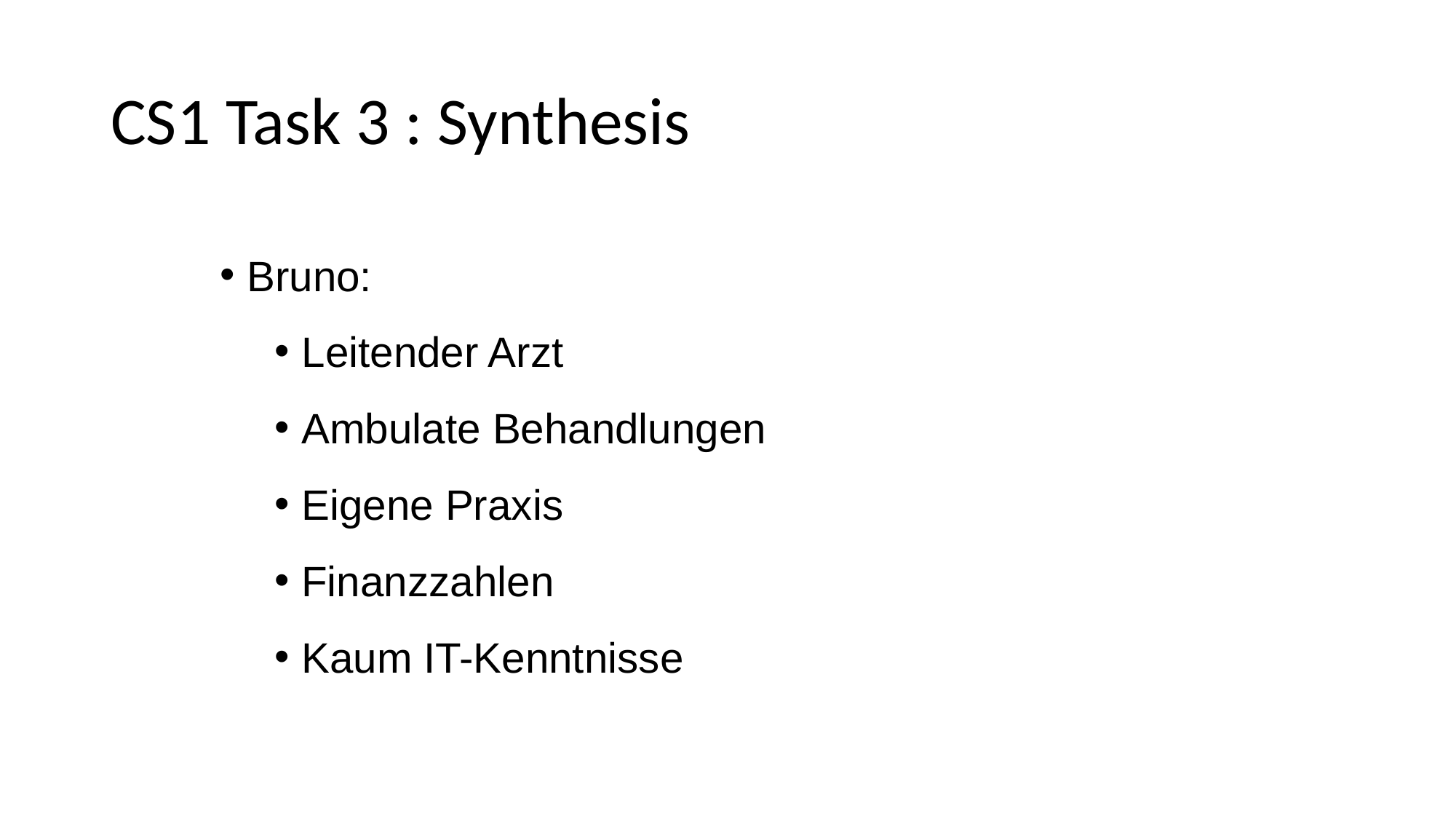

CS1 Task 3 : Synthesis
Bruno:
Leitender Arzt
Ambulate Behandlungen
Eigene Praxis
Finanzzahlen
Kaum IT-Kenntnisse